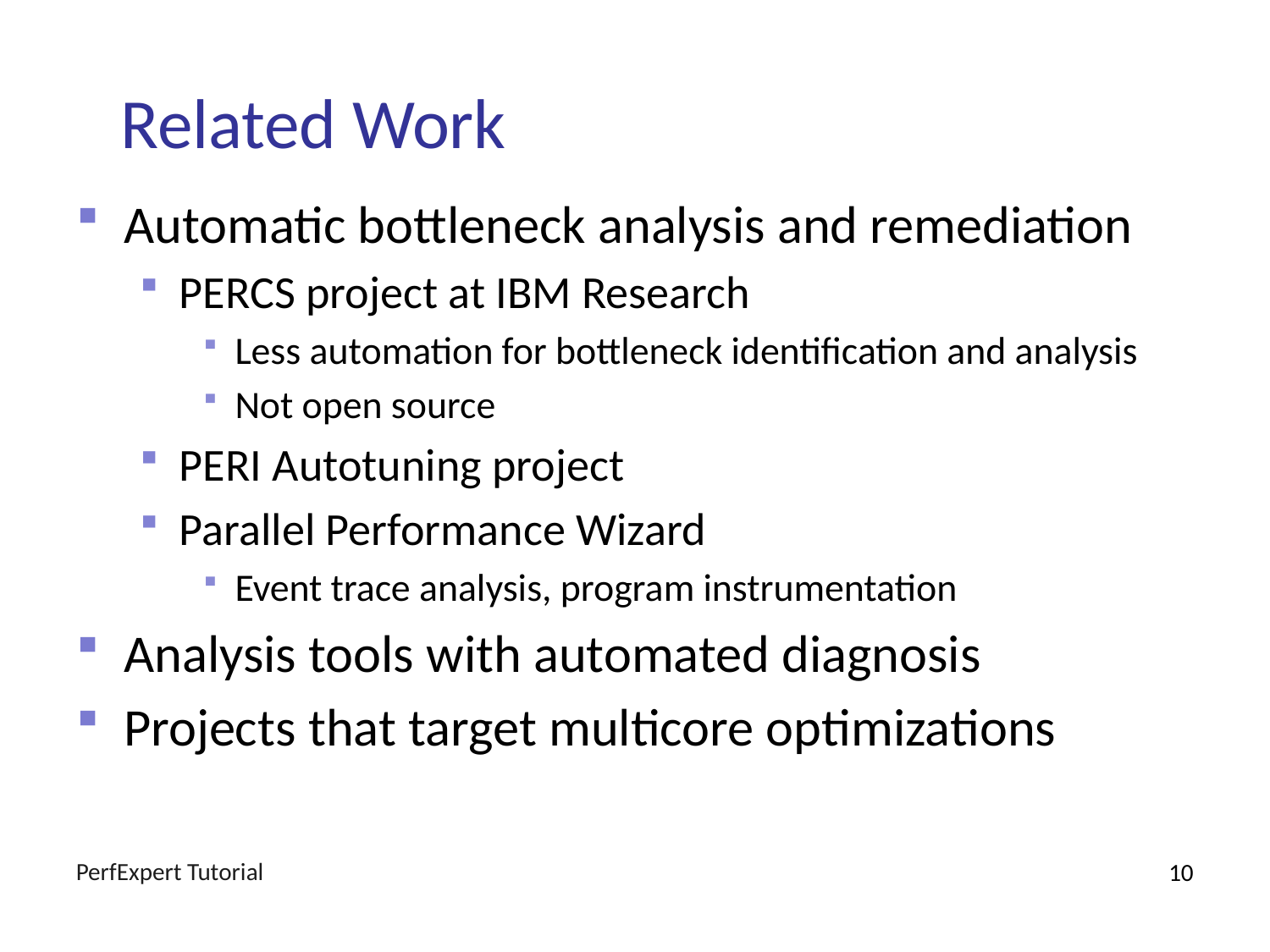

# Related Work
Automatic bottleneck analysis and remediation
PERCS project at IBM Research
Less automation for bottleneck identification and analysis
Not open source
PERI Autotuning project
Parallel Performance Wizard
Event trace analysis, program instrumentation
Analysis tools with automated diagnosis
Projects that target multicore optimizations

PerfExpert Tutorial
10